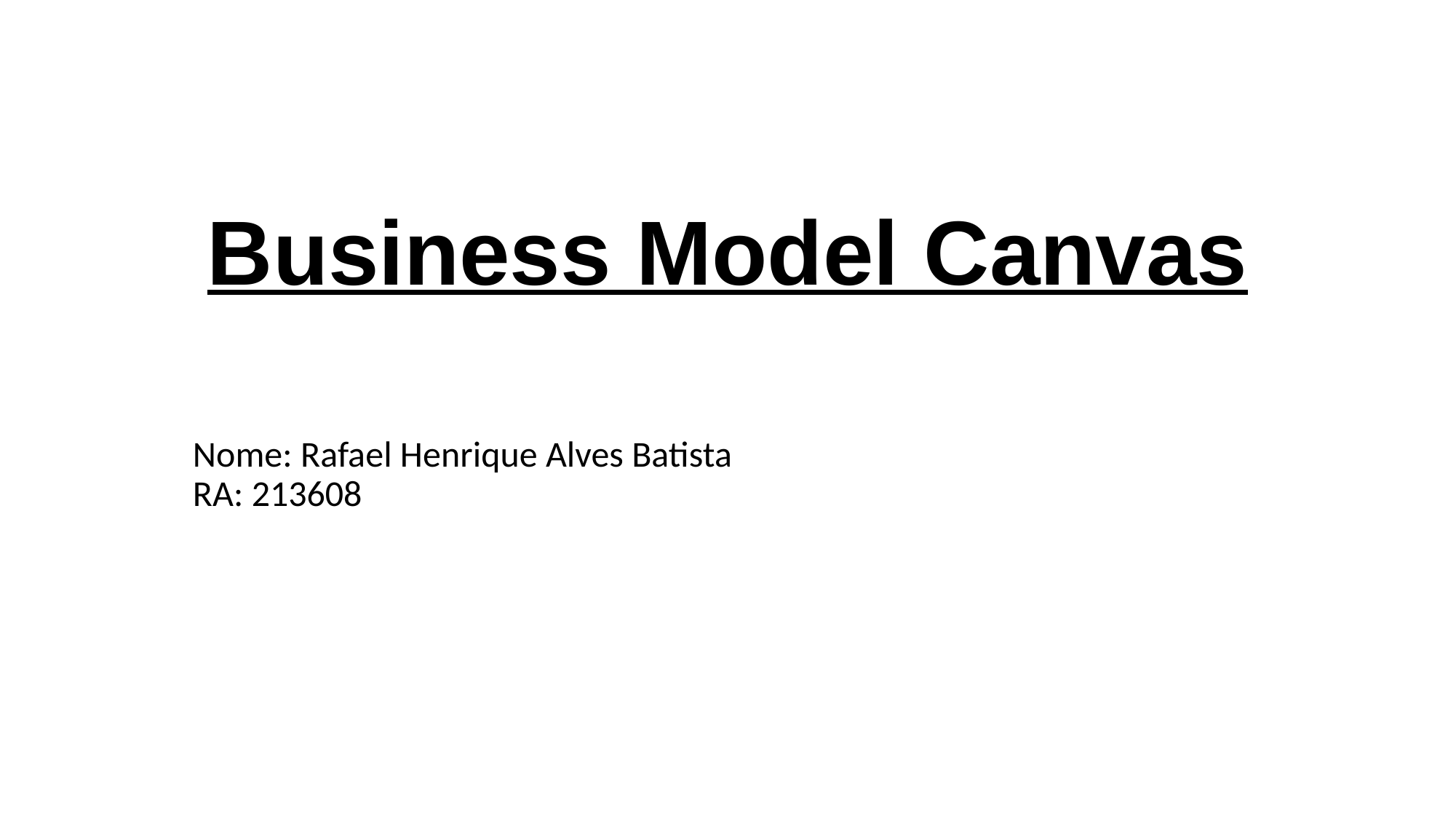

# Business Model Canvas
Nome: Rafael Henrique Alves Batista
RA: 213608